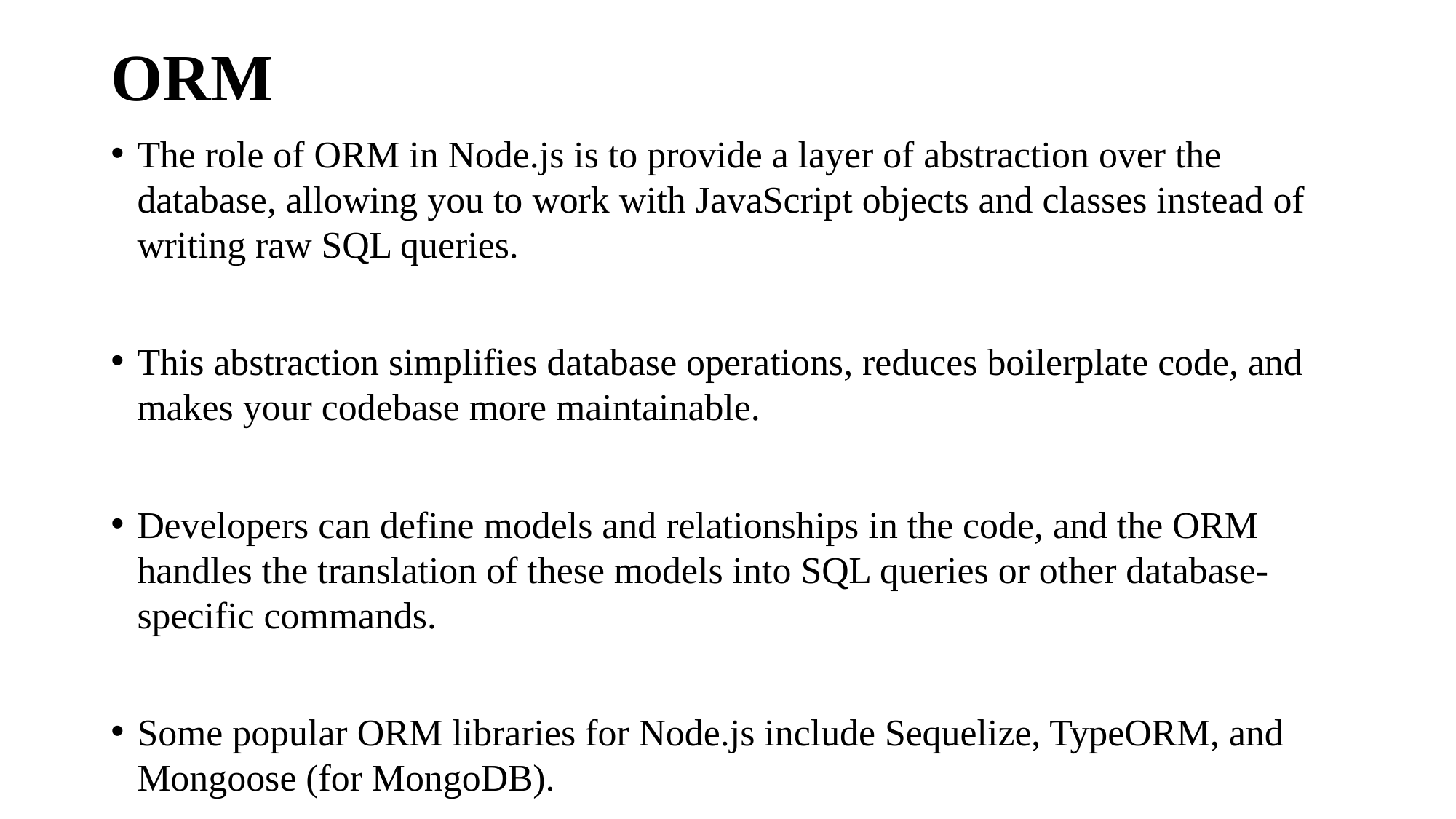

# ORM
The role of ORM in Node.js is to provide a layer of abstraction over the database, allowing you to work with JavaScript objects and classes instead of writing raw SQL queries.

This abstraction simplifies database operations, reduces boilerplate code, and makes your codebase more maintainable.

Developers can define models and relationships in the code, and the ORM handles the translation of these models into SQL queries or other database-specific commands.

Some popular ORM libraries for Node.js include Sequelize, TypeORM, and Mongoose (for MongoDB).